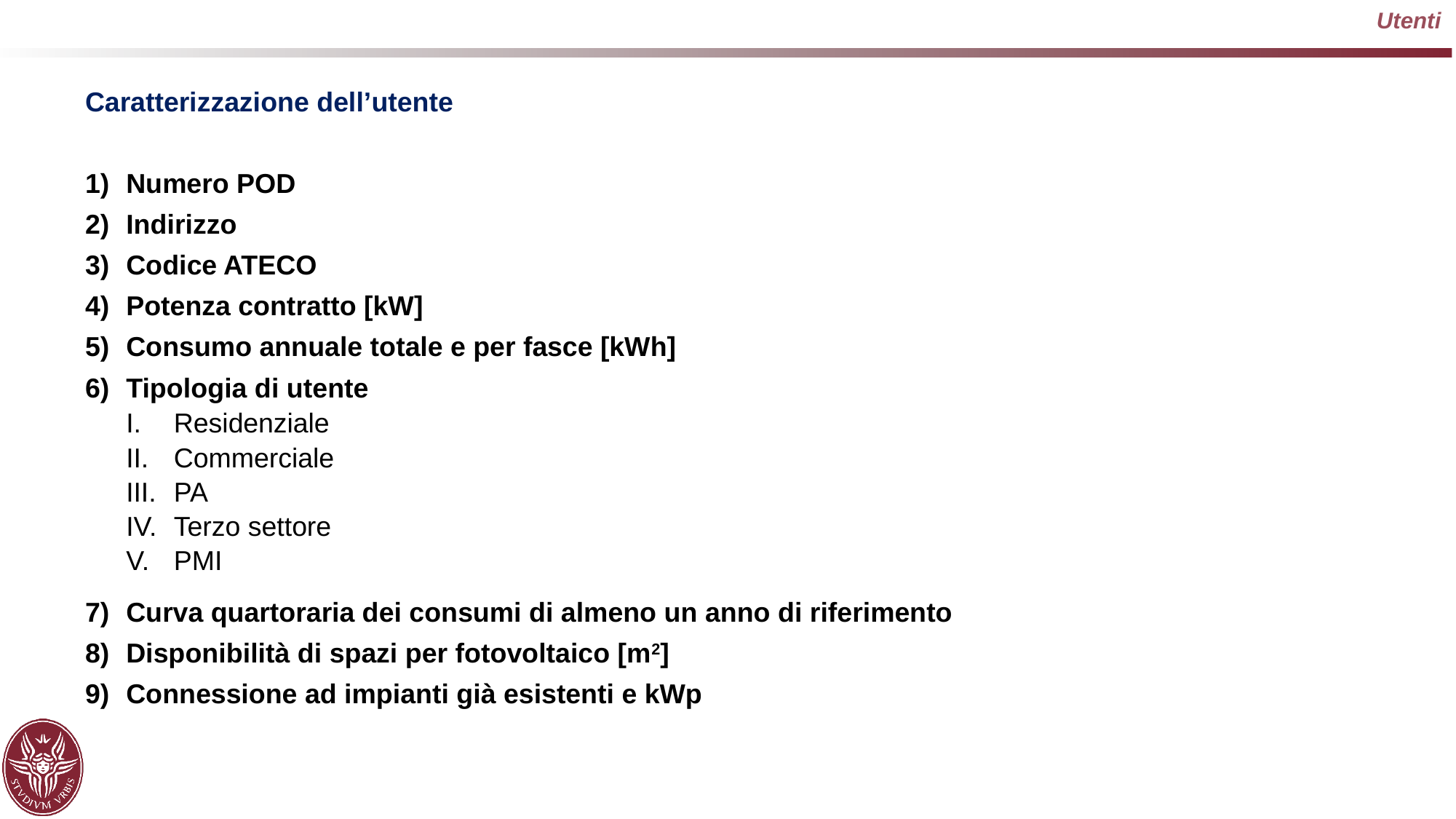

Utenti
Caratterizzazione dell’utente

Numero POD
Indirizzo
Codice ATECO
Potenza contratto [kW]
Consumo annuale totale e per fasce [kWh]
Tipologia di utente
Residenziale
Commerciale
PA
Terzo settore
PMI
Curva quartoraria dei consumi di almeno un anno di riferimento
Disponibilità di spazi per fotovoltaico [m2]
Connessione ad impianti già esistenti e kWp